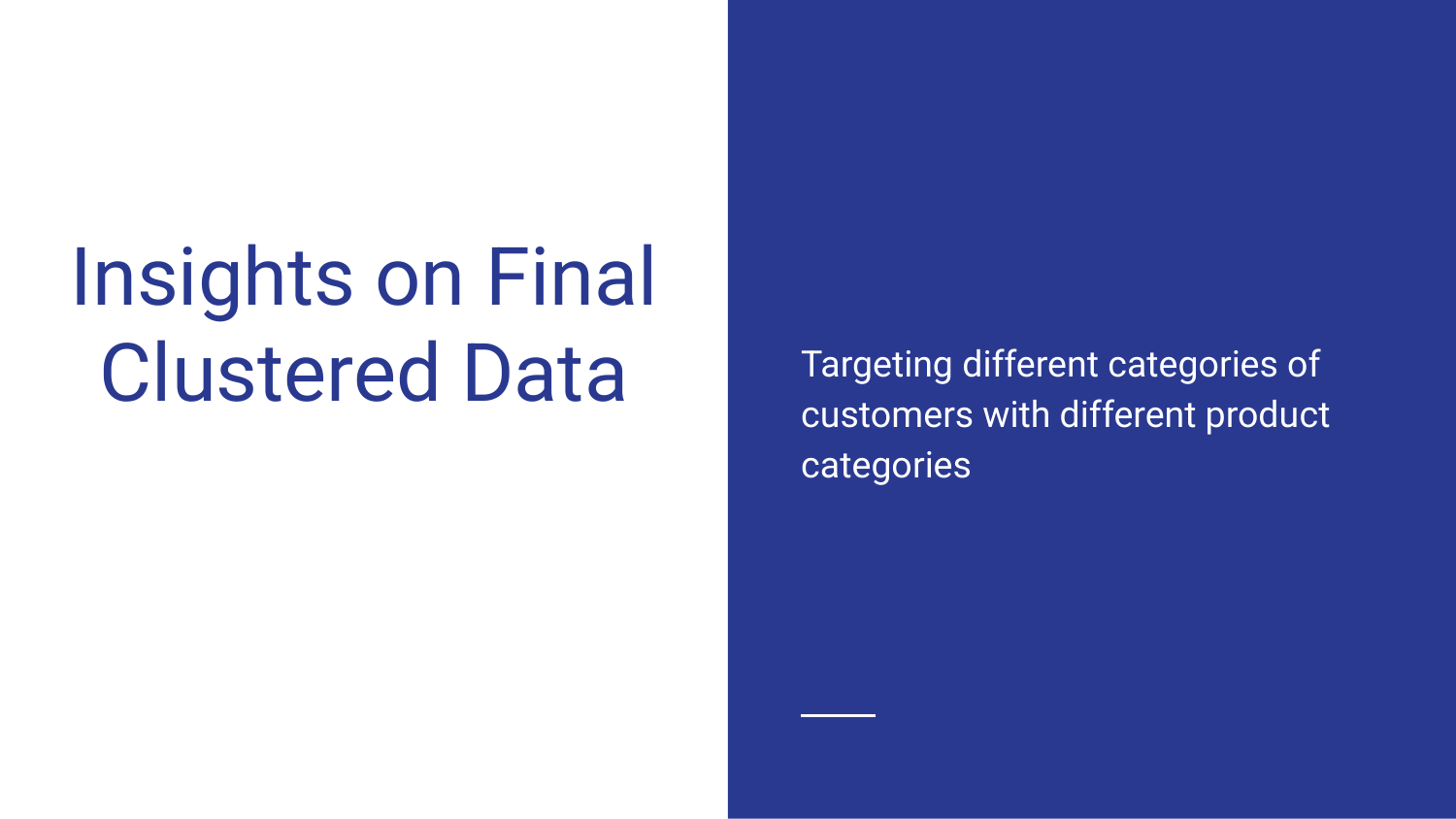

Targeting different categories of customers with different product categories
# Insights on Final Clustered Data